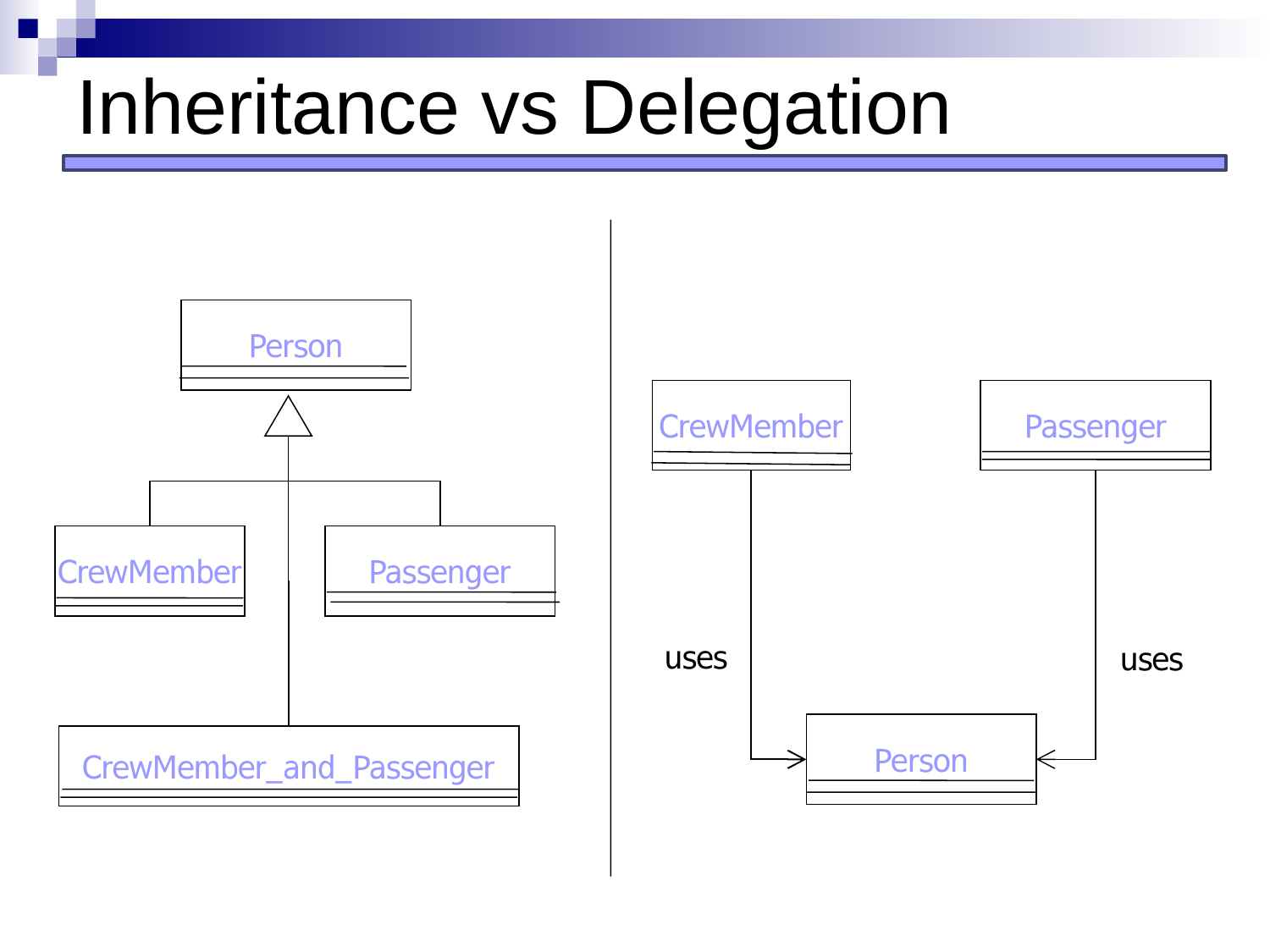

# Inheritance vs Delegation

Person

CrewMember
Passenger

CrewMember
Passenger

uses
uses
Person
CrewMember_and_Passenger